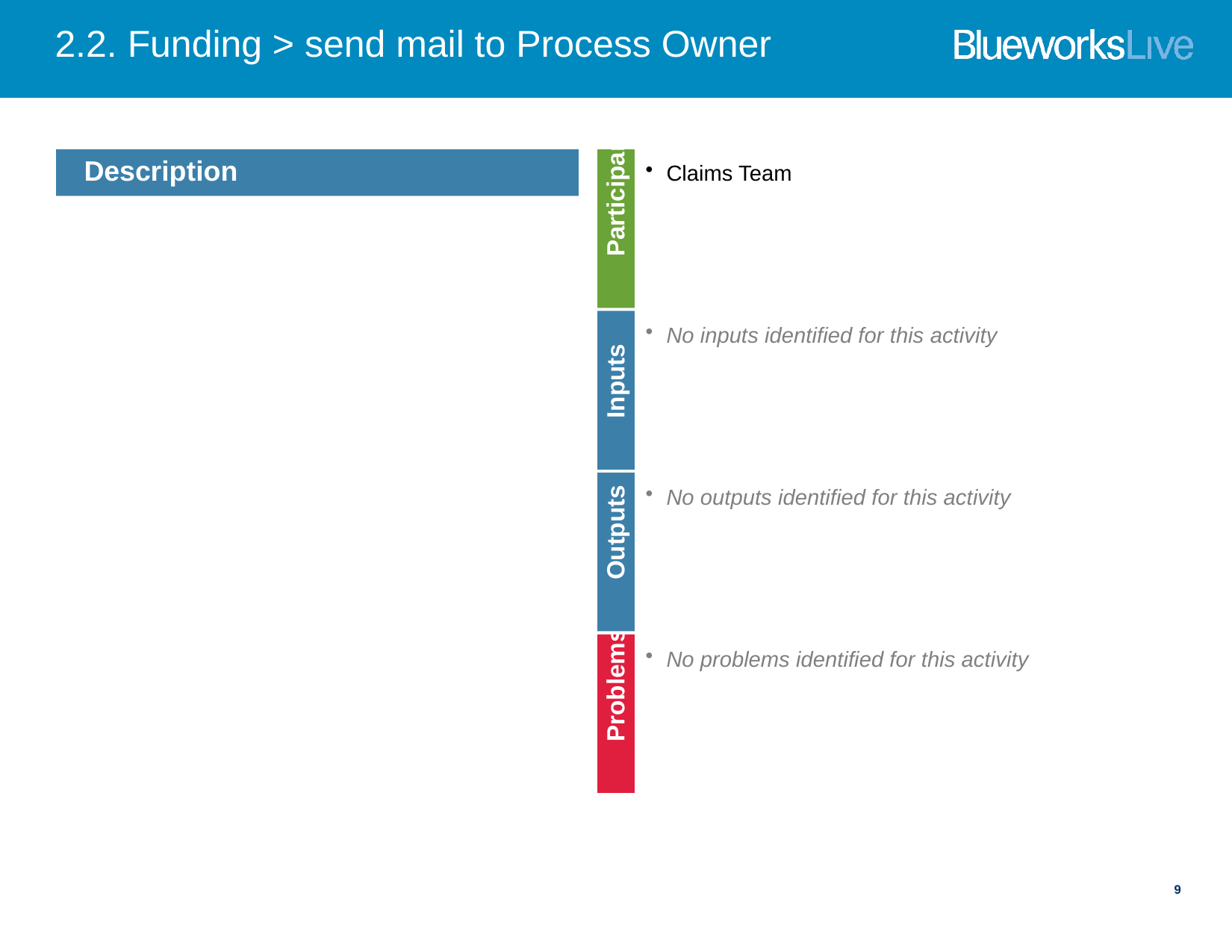

# 2.2. Funding > send mail to Process Owner
Claims Team
Description

Participants
No inputs identified for this activity
Inputs
No outputs identified for this activity
Outputs
No problems identified for this activity
Problems
9